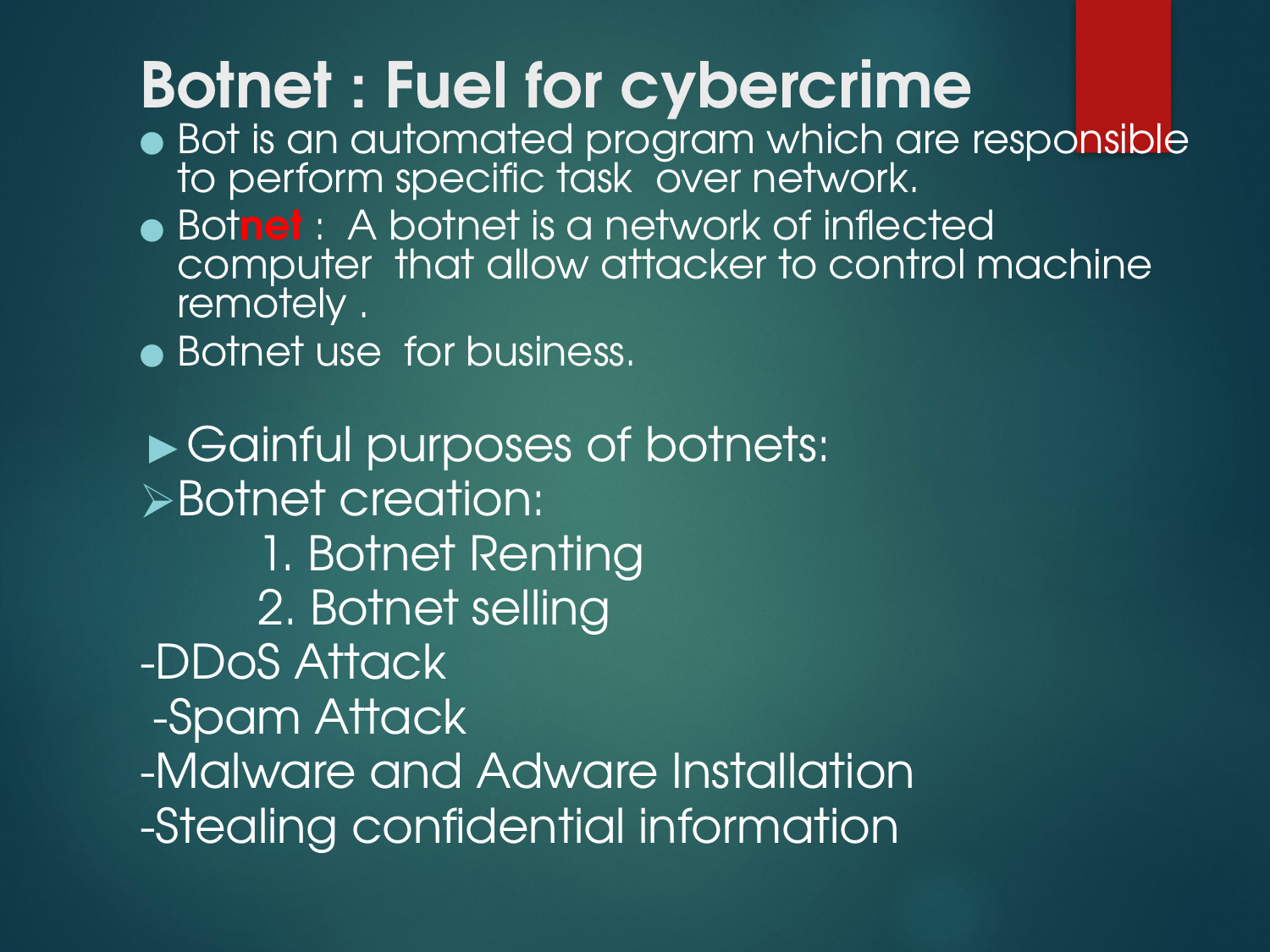

# Botnet : Fuel for cybercrime
Bot is an automated program which are responsible to perform specific task  over network.
Botnet :  A botnet is a network of inflected computer  that allow attacker to control machine remotely .
Botnet use  for business.

Gainful purposes of botnets:
Botnet creation:
         1. Botnet Renting
         2. Botnet selling
-DDoS Attack
 -Spam Attack
-Malware and Adware Installation
-Stealing confidential information